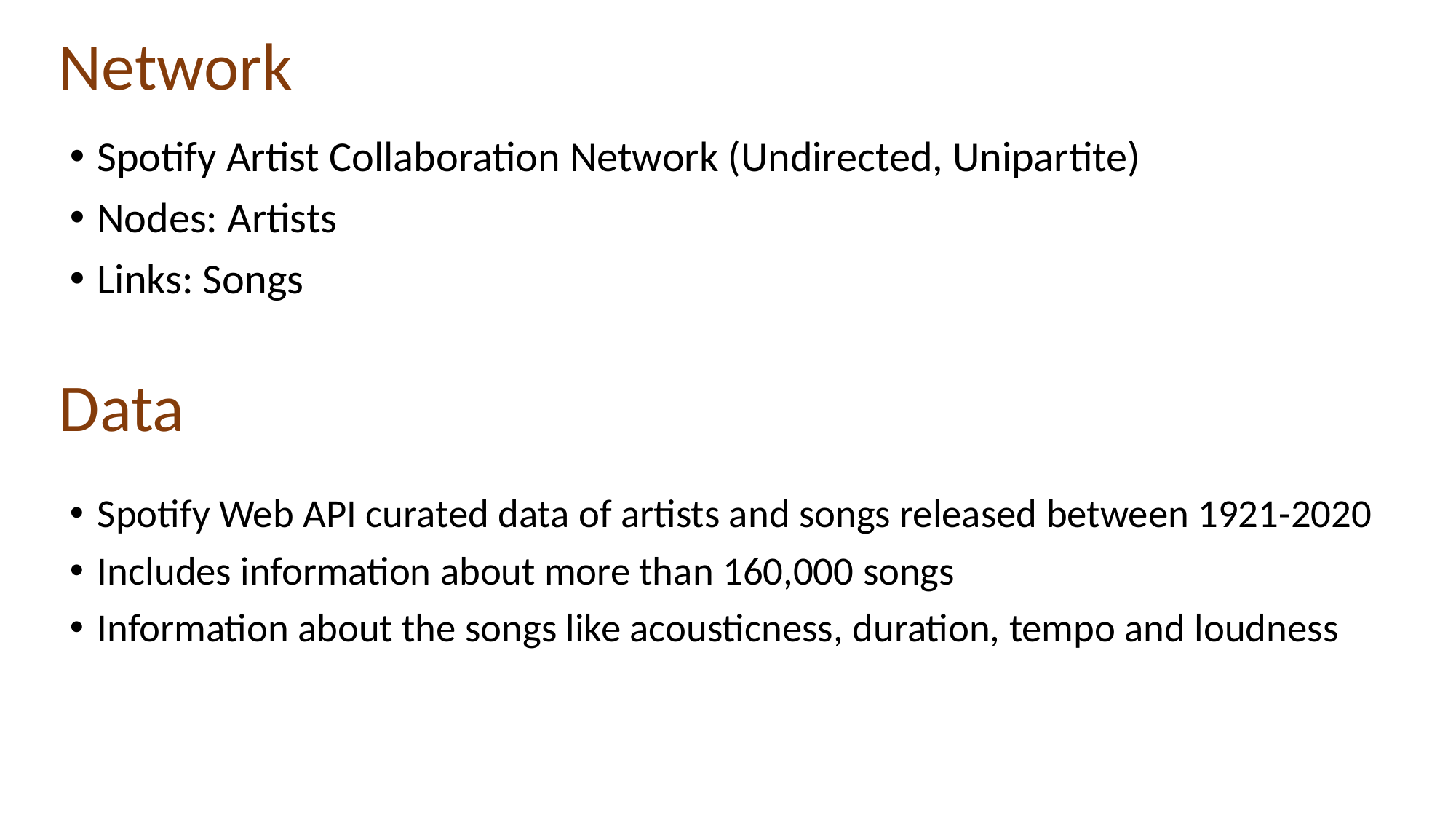

# Network
Spotify Artist Collaboration Network (Undirected, Unipartite)
Nodes: Artists
Links: Songs

Data
Spotify Web API curated data of artists and songs released between 1921-2020
Includes information about more than 160,000 songs
Information about the songs like acousticness, duration, tempo and loudness